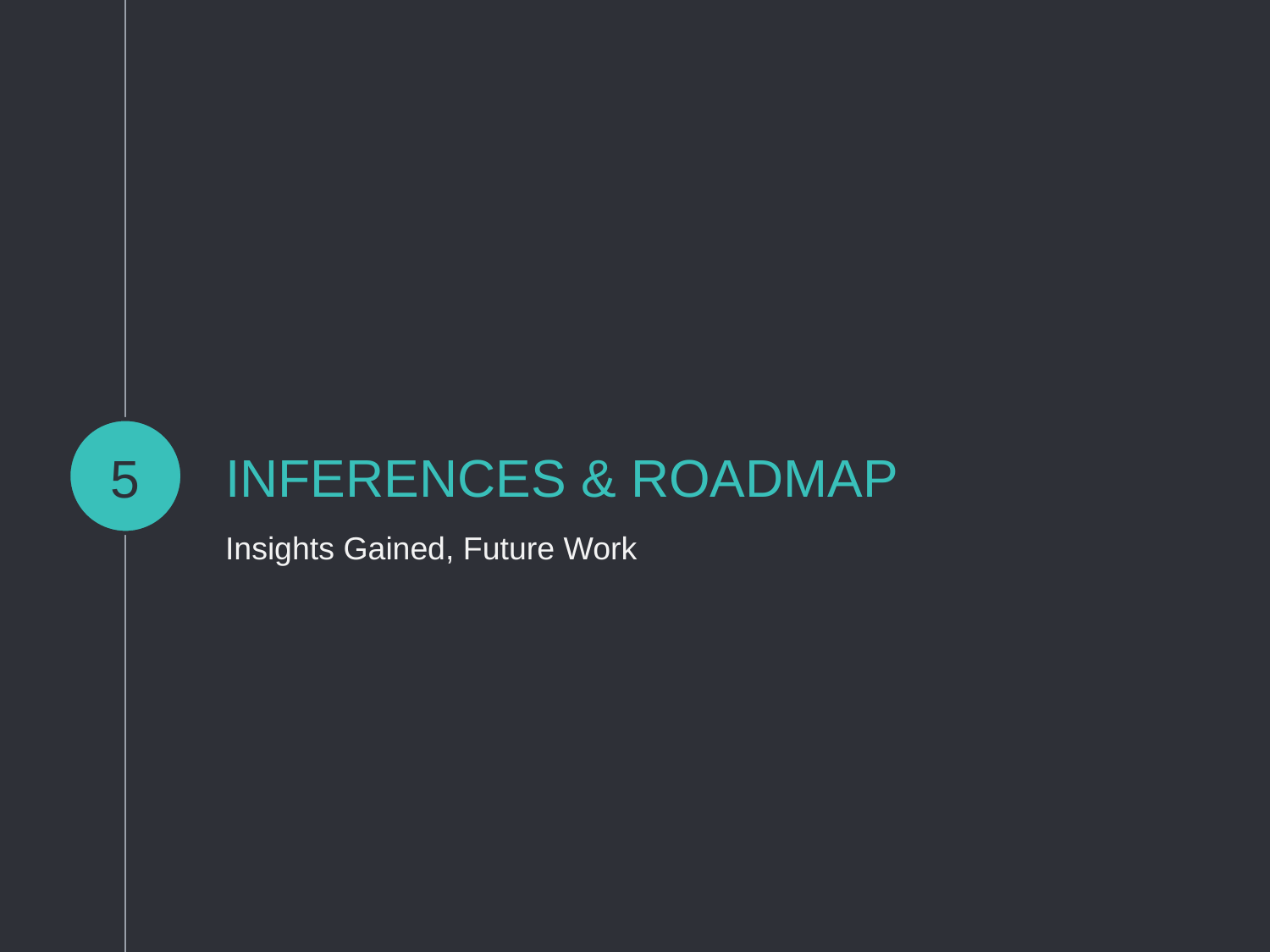

5
# INFERENCES & ROADMAP
Insights Gained, Future Work